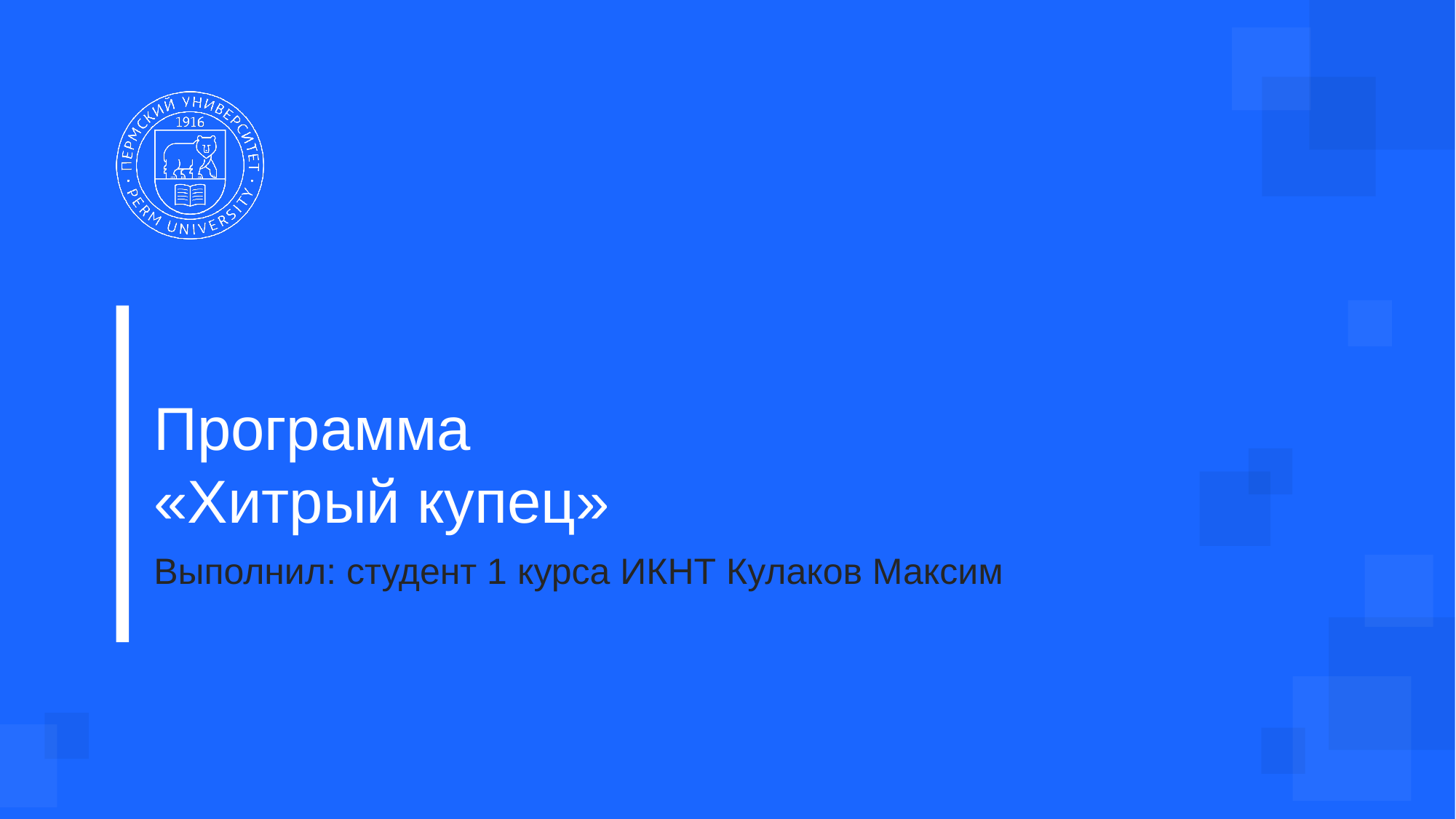

# Программа «Хитрый купец»
Выполнил: студент 1 курса ИКНТ Кулаков Максим